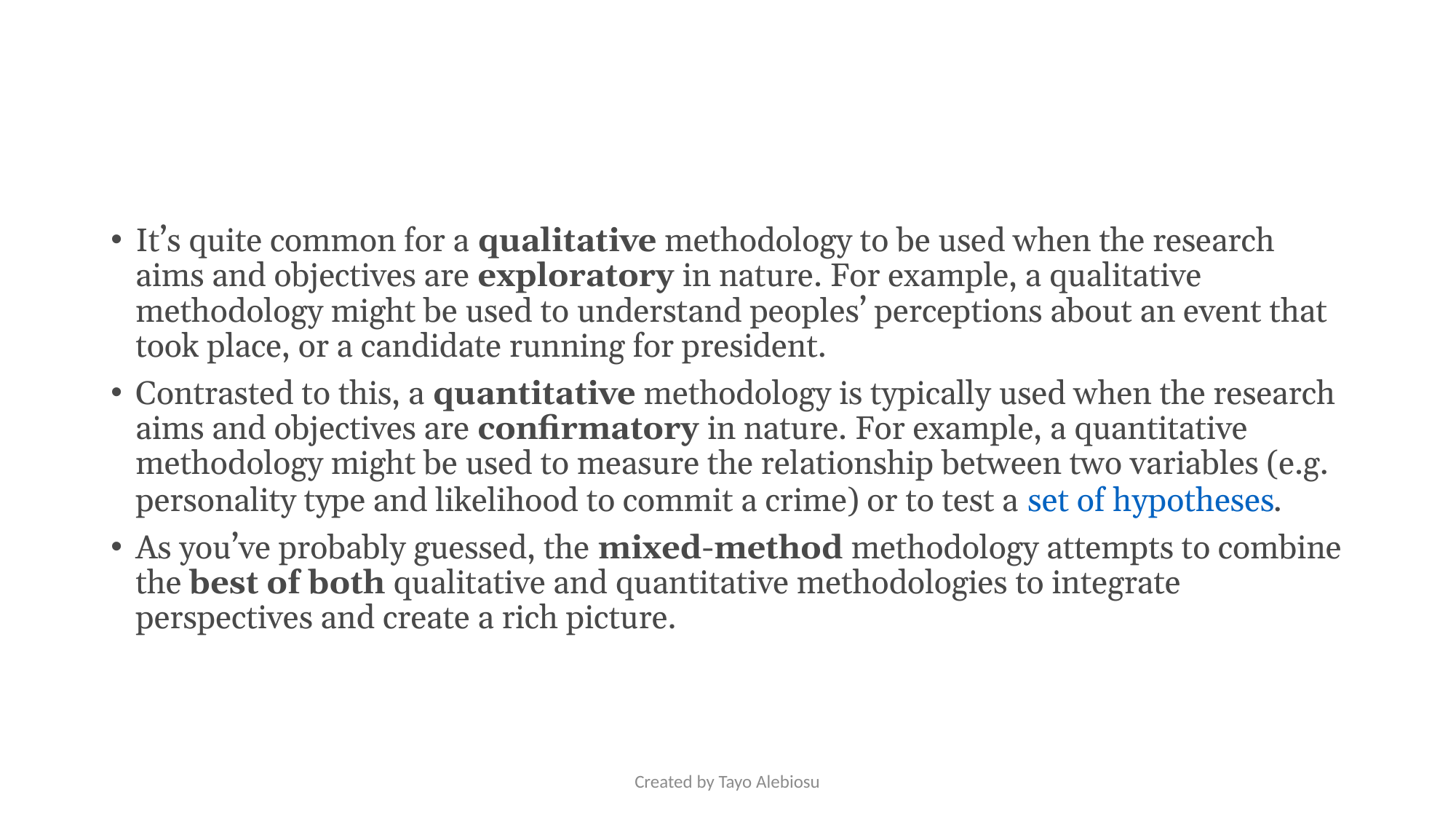

#
It’s quite common for a qualitative methodology to be used when the research aims and objectives are exploratory in nature. For example, a qualitative methodology might be used to understand peoples’ perceptions about an event that took place, or a candidate running for president.
Contrasted to this, a quantitative methodology is typically used when the research aims and objectives are confirmatory in nature. For example, a quantitative methodology might be used to measure the relationship between two variables (e.g. personality type and likelihood to commit a crime) or to test a set of hypotheses.
As you’ve probably guessed, the mixed-method methodology attempts to combine the best of both qualitative and quantitative methodologies to integrate perspectives and create a rich picture.

Created by Tayo Alebiosu